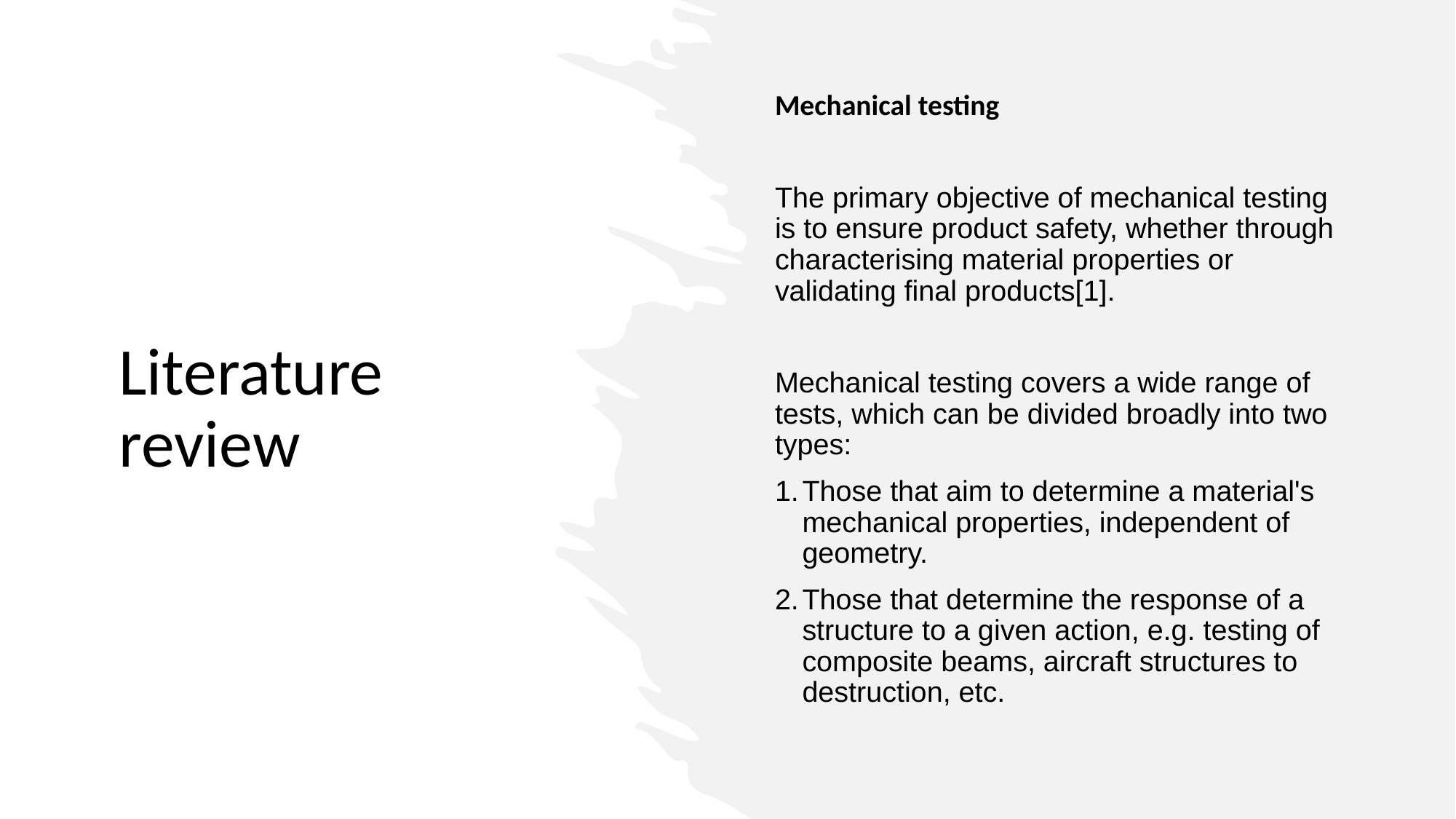

Mechanical testing

The primary objective of mechanical testing is to ensure product safety, whether through characterising material properties or validating final products[1].

Mechanical testing covers a wide range of tests, which can be divided broadly into two types:
Those that aim to determine a material's mechanical properties, independent of geometry.
Those that determine the response of a structure to a given action, e.g. testing of composite beams, aircraft structures to destruction, etc.

# Literature review